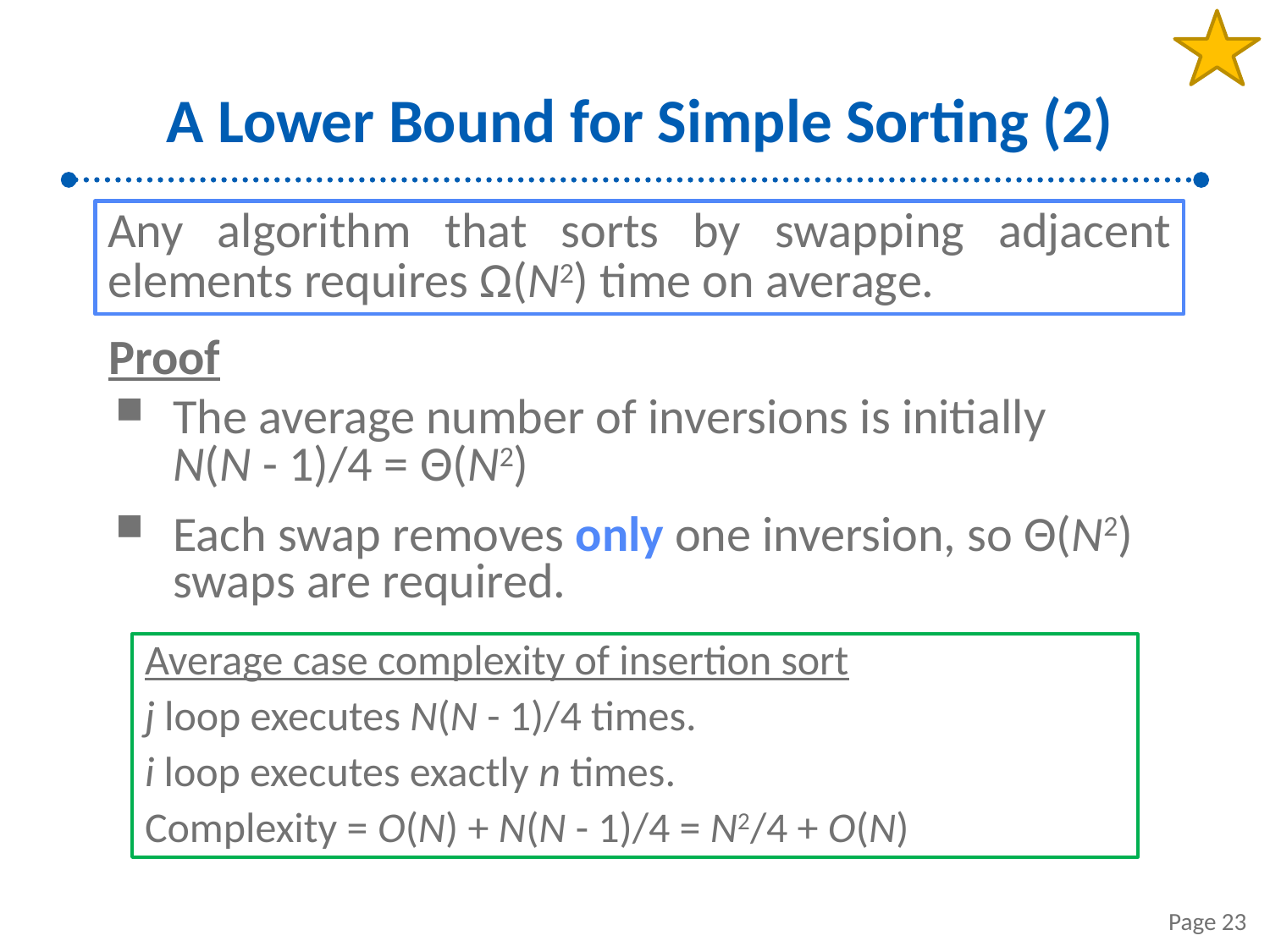

# A Lower Bound for Simple Sorting (2)
Any algorithm that sorts by swapping adjacent elements requires Ω(N2) time on average.
Proof
The average number of inversions is initially
N(N - 1)/4 = Θ(N2)
Each swap removes only one inversion, so Θ(N2) swaps are required.

Average case complexity of insertion sort
j loop executes N(N - 1)/4 times.
i loop executes exactly n times.
Complexity = O(N) + N(N - 1)/4 = N2/4 + O(N)
Page 23